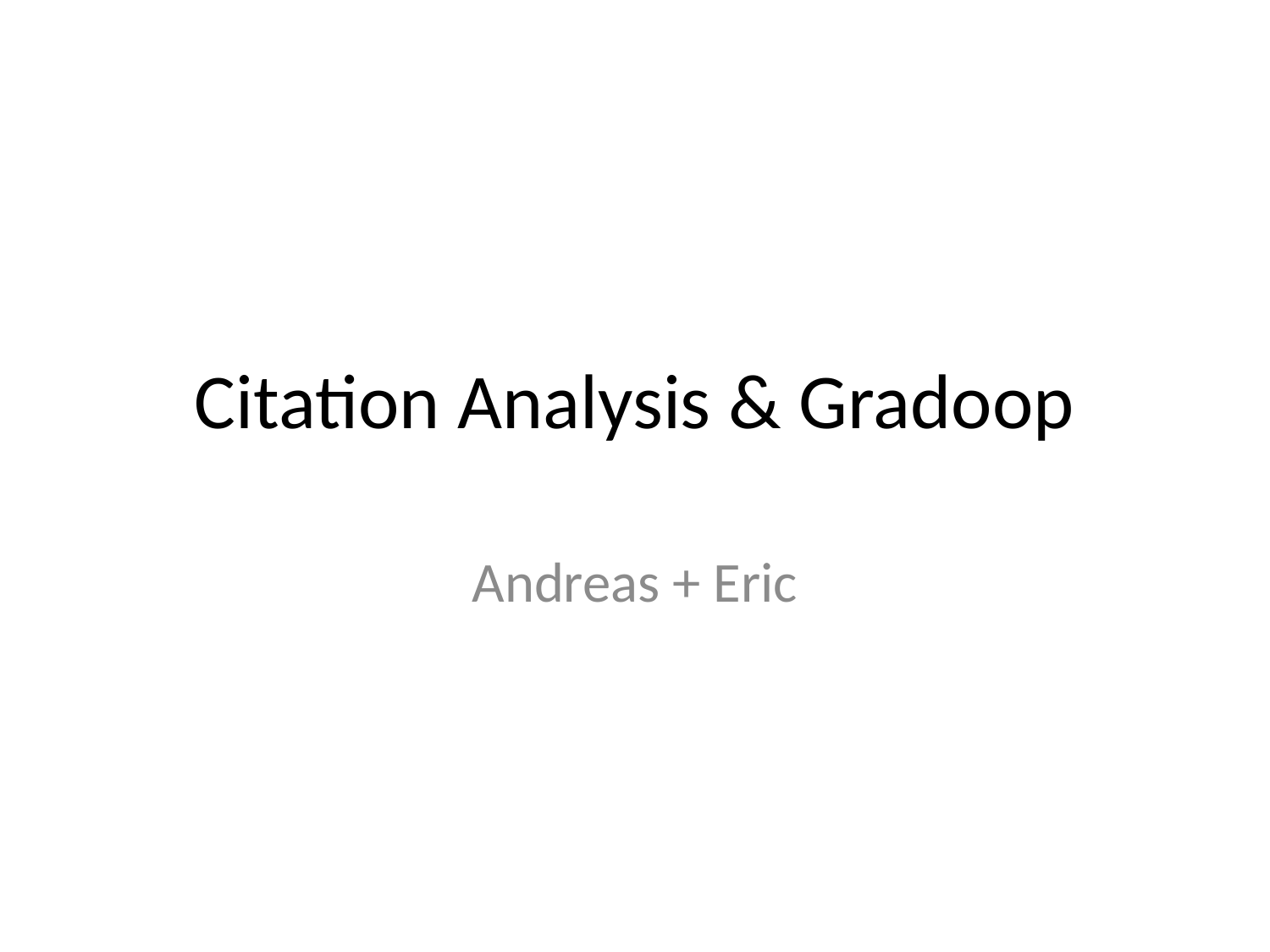

# Citation Analysis & Gradoop
Andreas + Eric